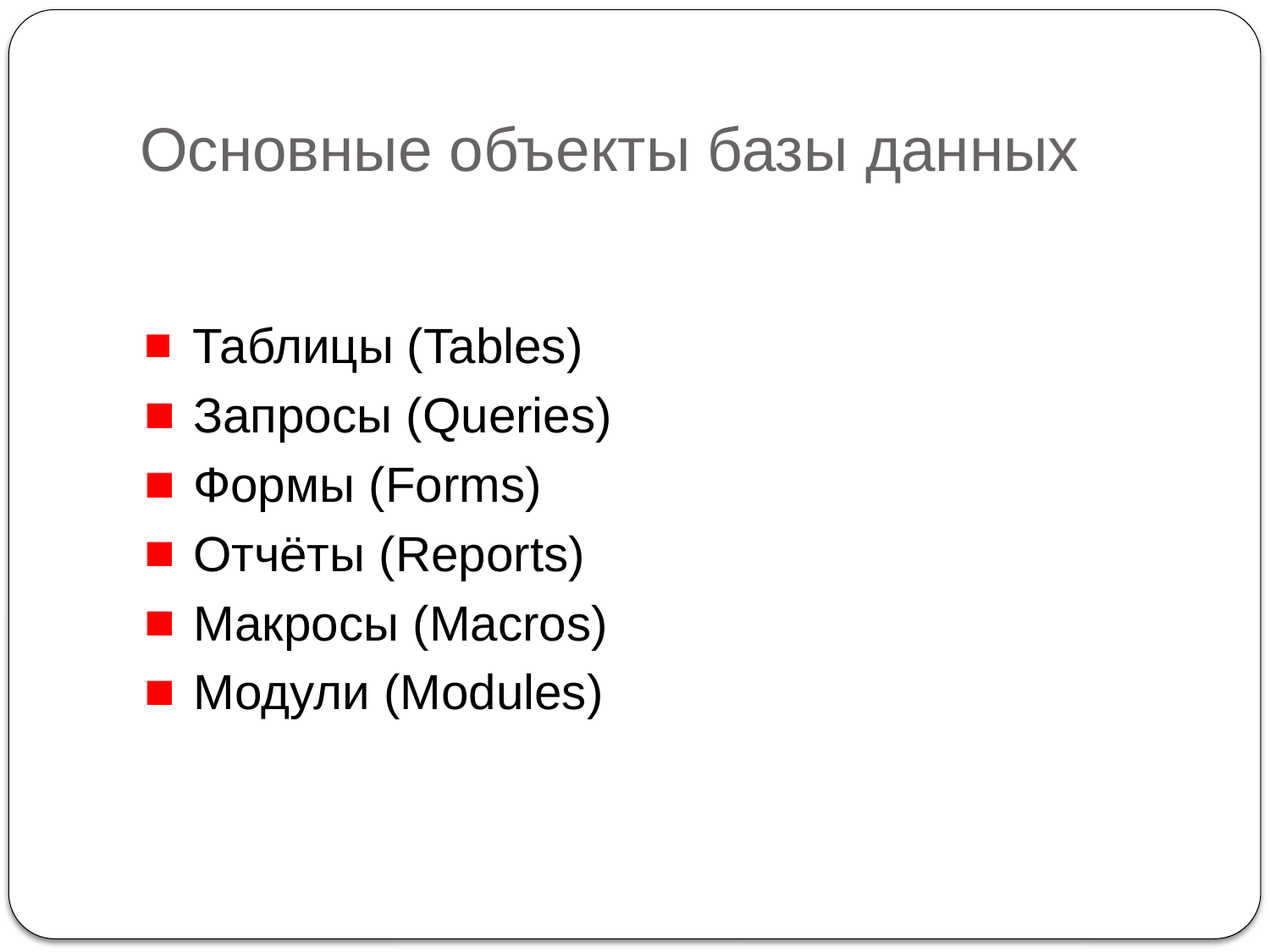

# Основные объекты базы данных
 Таблицы (Tables)
 Запросы (Queries)
 Формы (Forms)
 Отчёты (Reports)
 Макросы (Macros)
 Модули (Modules)